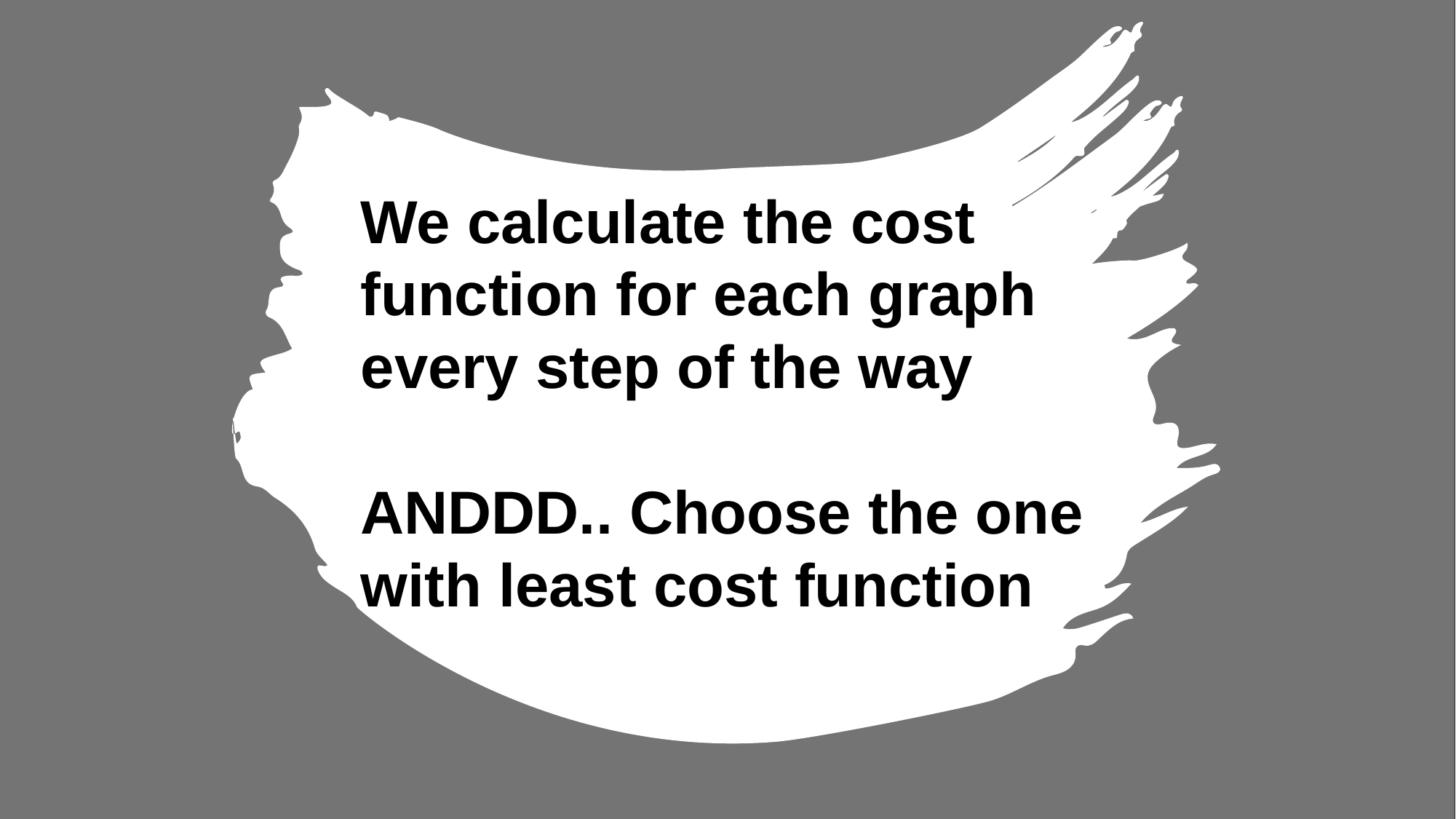

We calculate the cost function for each graph every step of the way

ANDDD.. Choose the one with least cost function